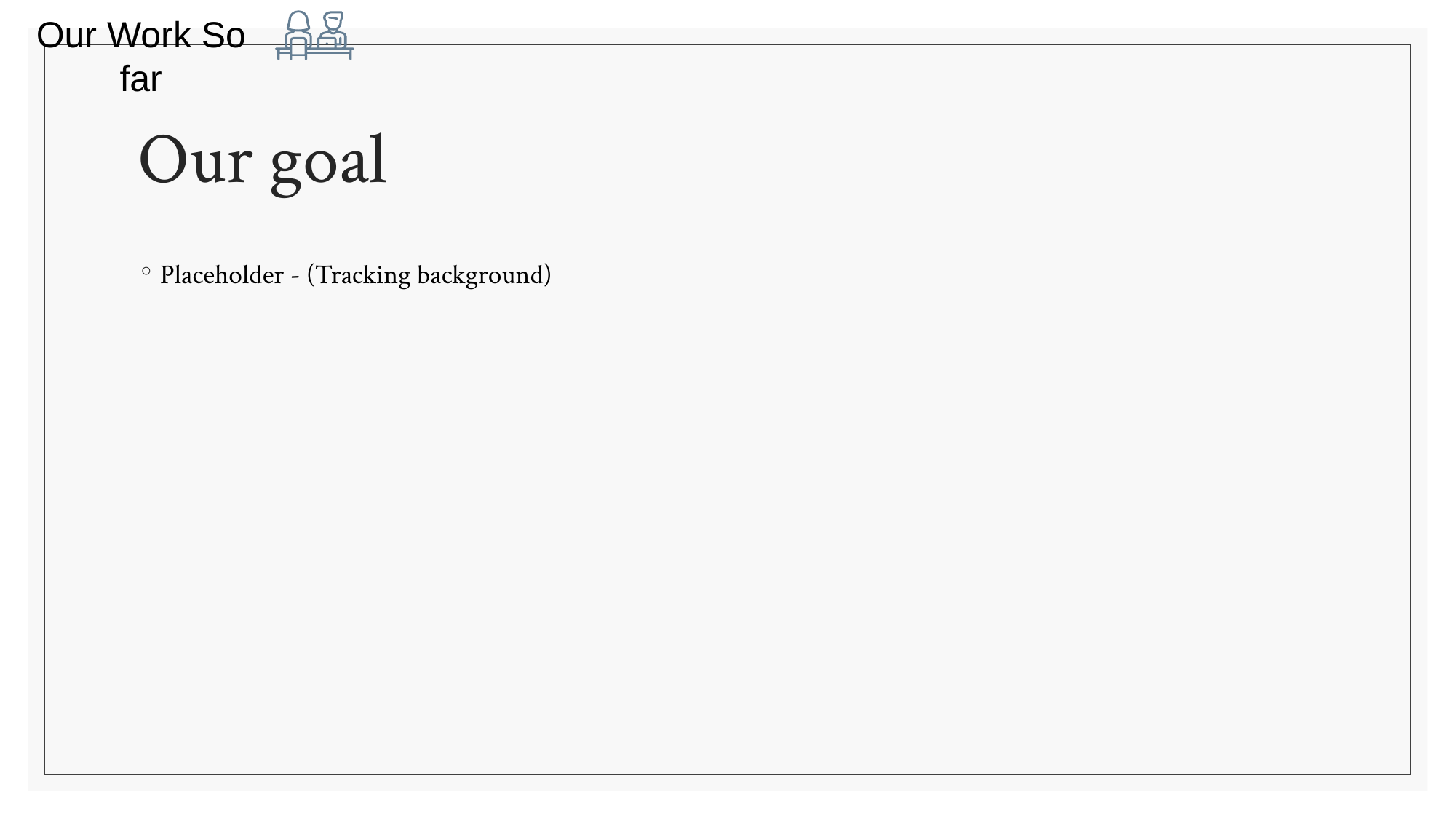

Our Work So far

# Our goal
Placeholder - (Tracking background)